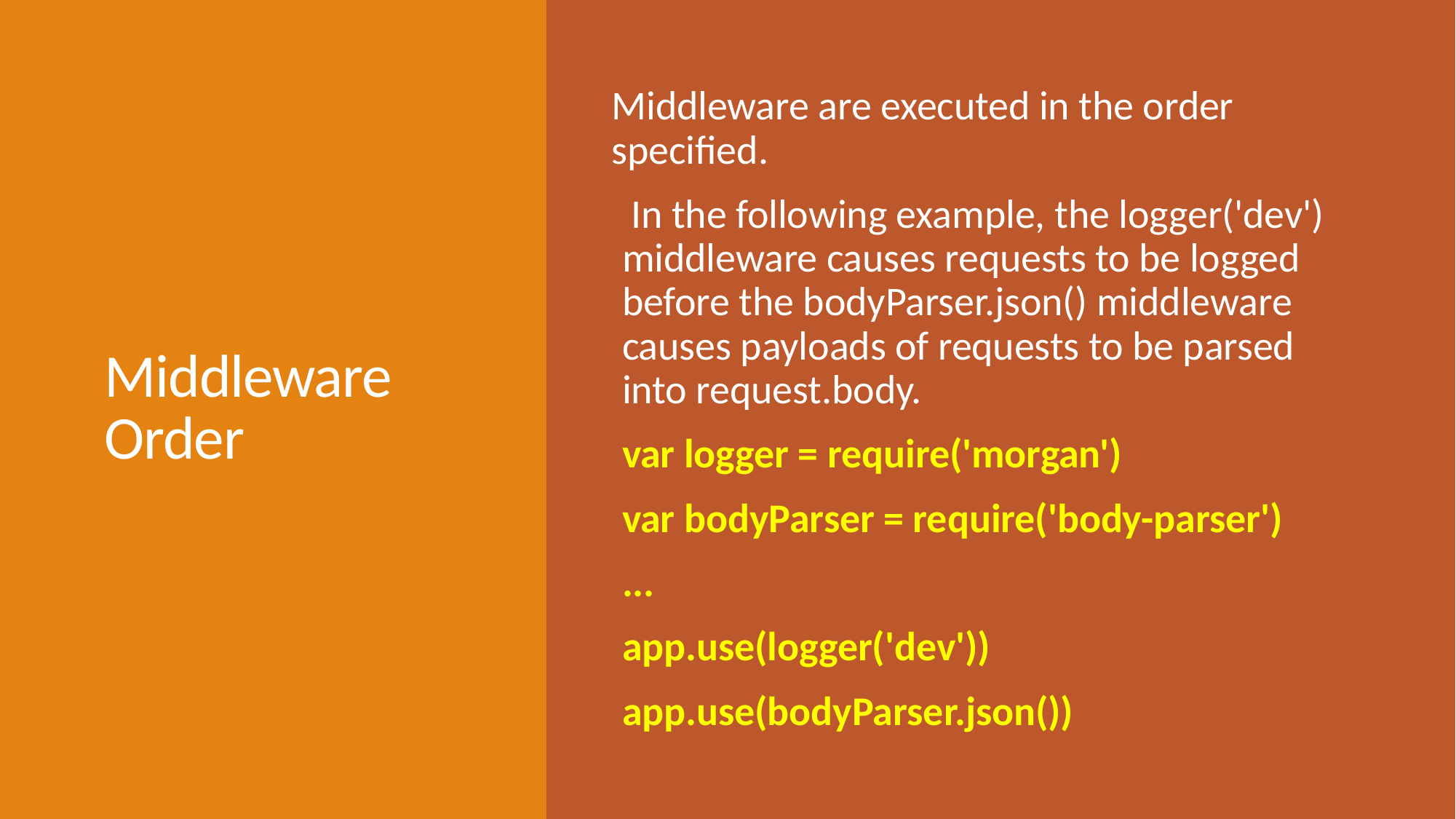

# Middleware Order
Middleware are executed in the order specified.
 In the following example, the logger('dev') middleware causes requests to be logged before the bodyParser.json() middleware causes payloads of requests to be parsed into request.body.
var logger = require('morgan')
var bodyParser = require('body-parser')
...
app.use(logger('dev'))
app.use(bodyParser.json())